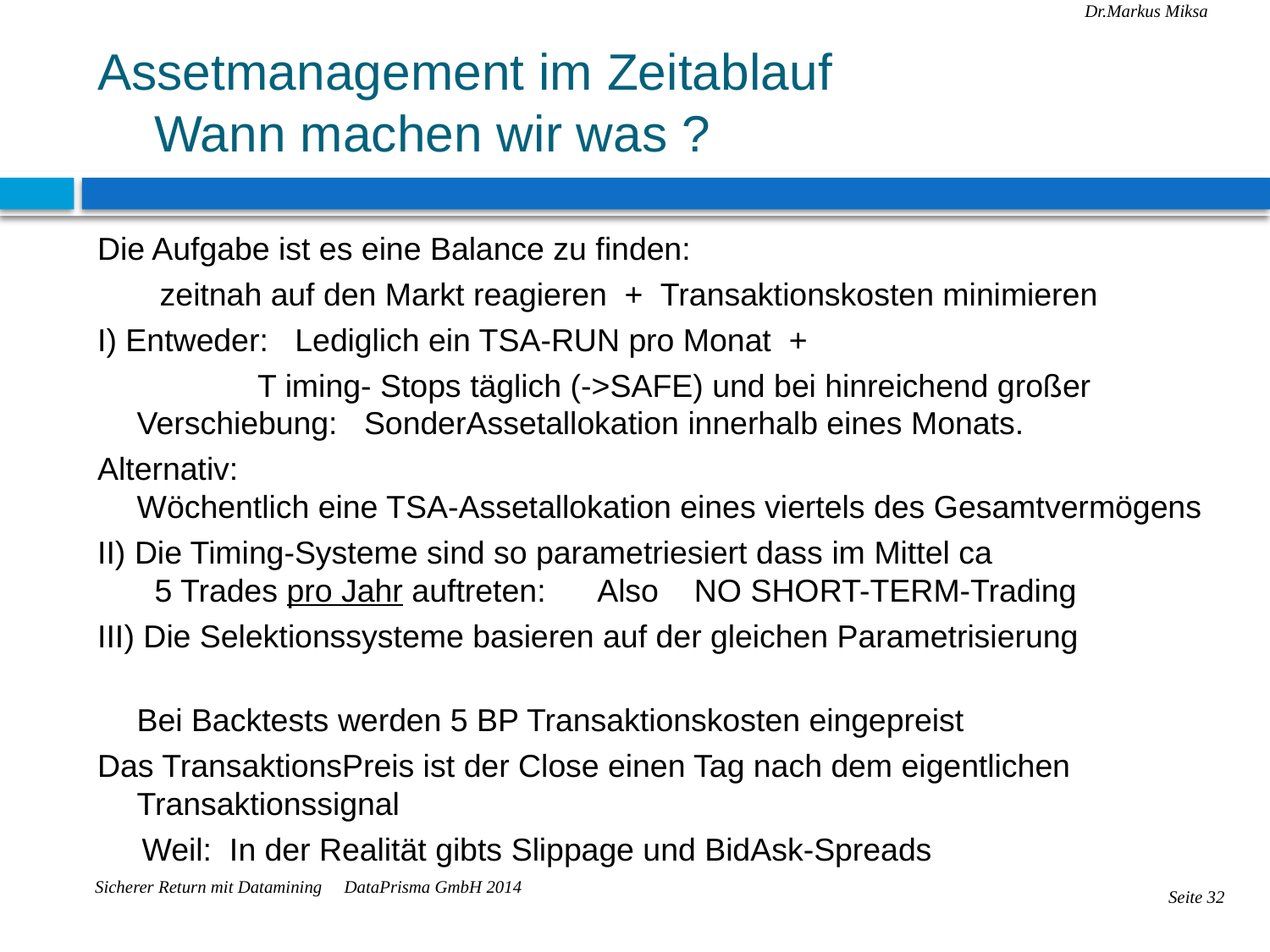

# Assetmanagement im Zeitablauf Wann machen wir was ?
Die Aufgabe ist es eine Balance zu finden:
       zeitnah auf den Markt reagieren  +  Transaktionskosten minimieren
I) Entweder:   Lediglich ein TSA-RUN pro Monat  +
                  T iming- Stops täglich (->SAFE) und bei hinreichend großer       Verschiebung:   SonderAssetallokation innerhalb eines Monats.
Alternativ:
Wöchentlich eine TSA-Assetallokation eines viertels des Gesamtvermögens
II) Die Timing-Systeme sind so parametriesiert dass im Mittel ca
  5 Trades pro Jahr auftreten:      Also    NO SHORT-TERM-Trading
III) Die Selektionssysteme basieren auf der gleichen Parametrisierung
Bei Backtests werden 5 BP Transaktionskosten eingepreist
Das TransaktionsPreis ist der Close einen Tag nach dem eigentlichen Transaktionssignal
     Weil:  In der Realität gibts Slippage und BidAsk-Spreads